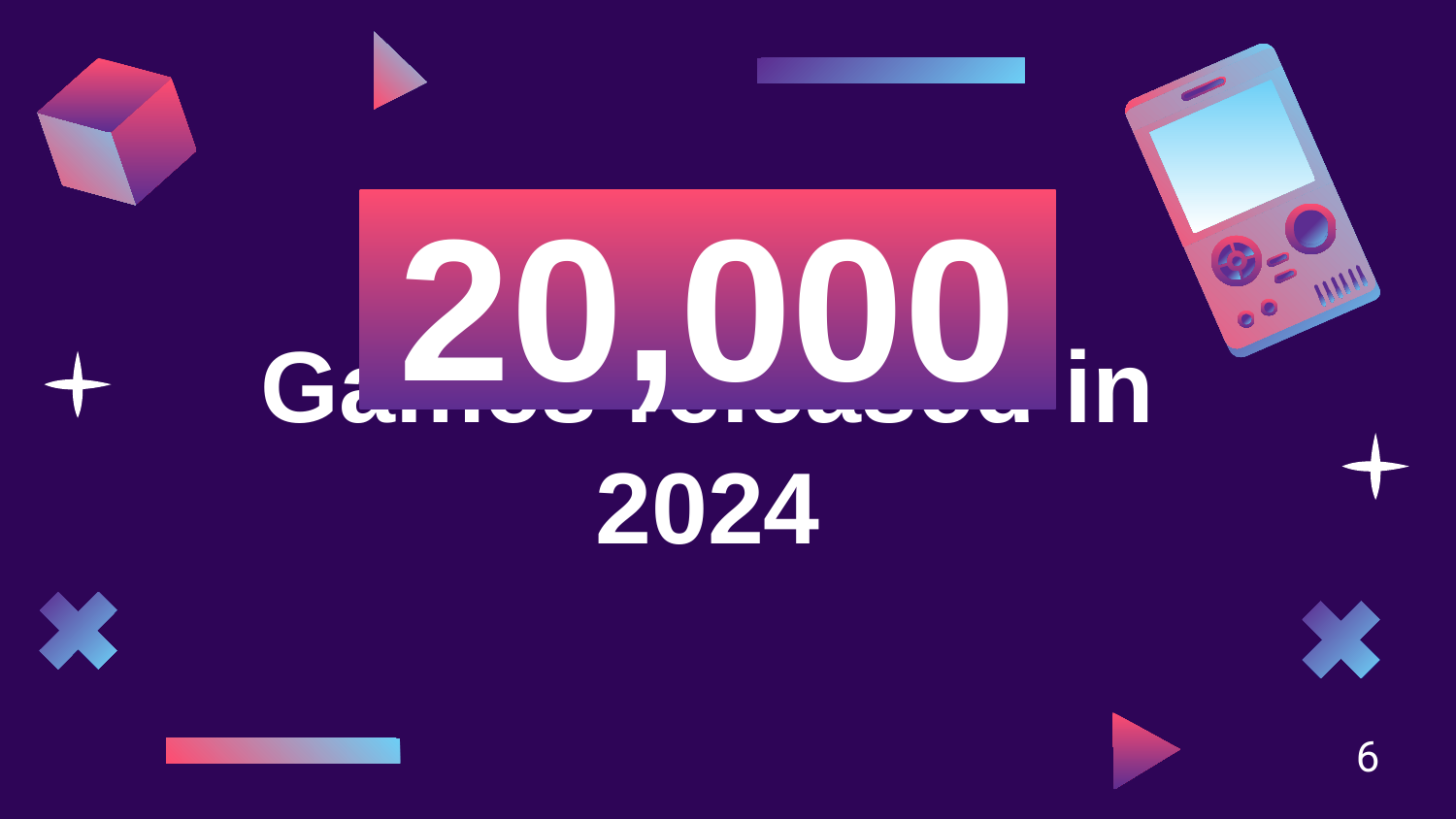

20,000
# Games released in 2024
6